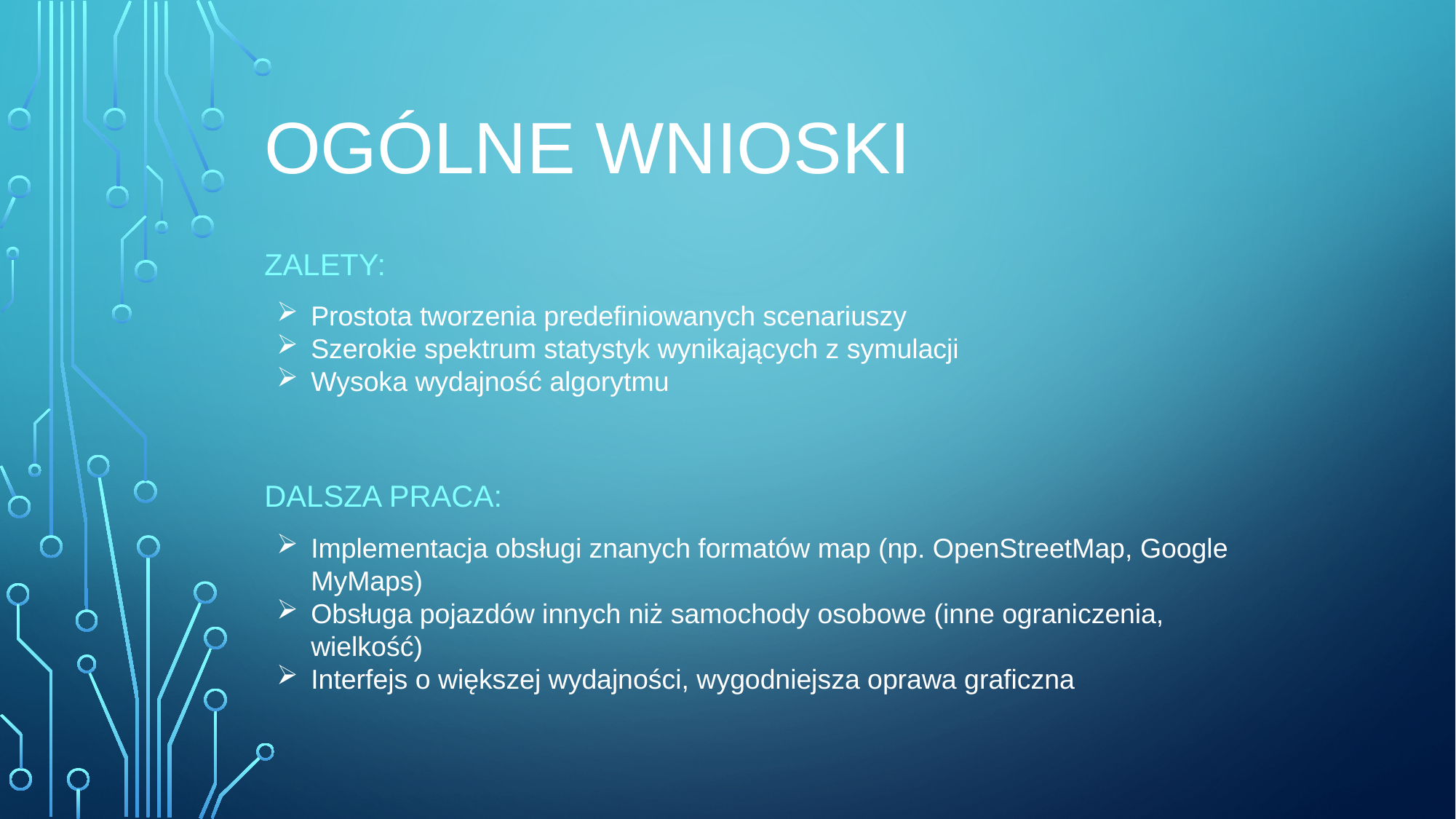

# Ogólne wnioski
Zalety:

Prostota tworzenia predefiniowanych scenariuszy
Szerokie spektrum statystyk wynikających z symulacji
Wysoka wydajność algorytmu
Dalsza Praca:

Implementacja obsługi znanych formatów map (np. OpenStreetMap, Google MyMaps)
Obsługa pojazdów innych niż samochody osobowe (inne ograniczenia, wielkość)
Interfejs o większej wydajności, wygodniejsza oprawa graficzna